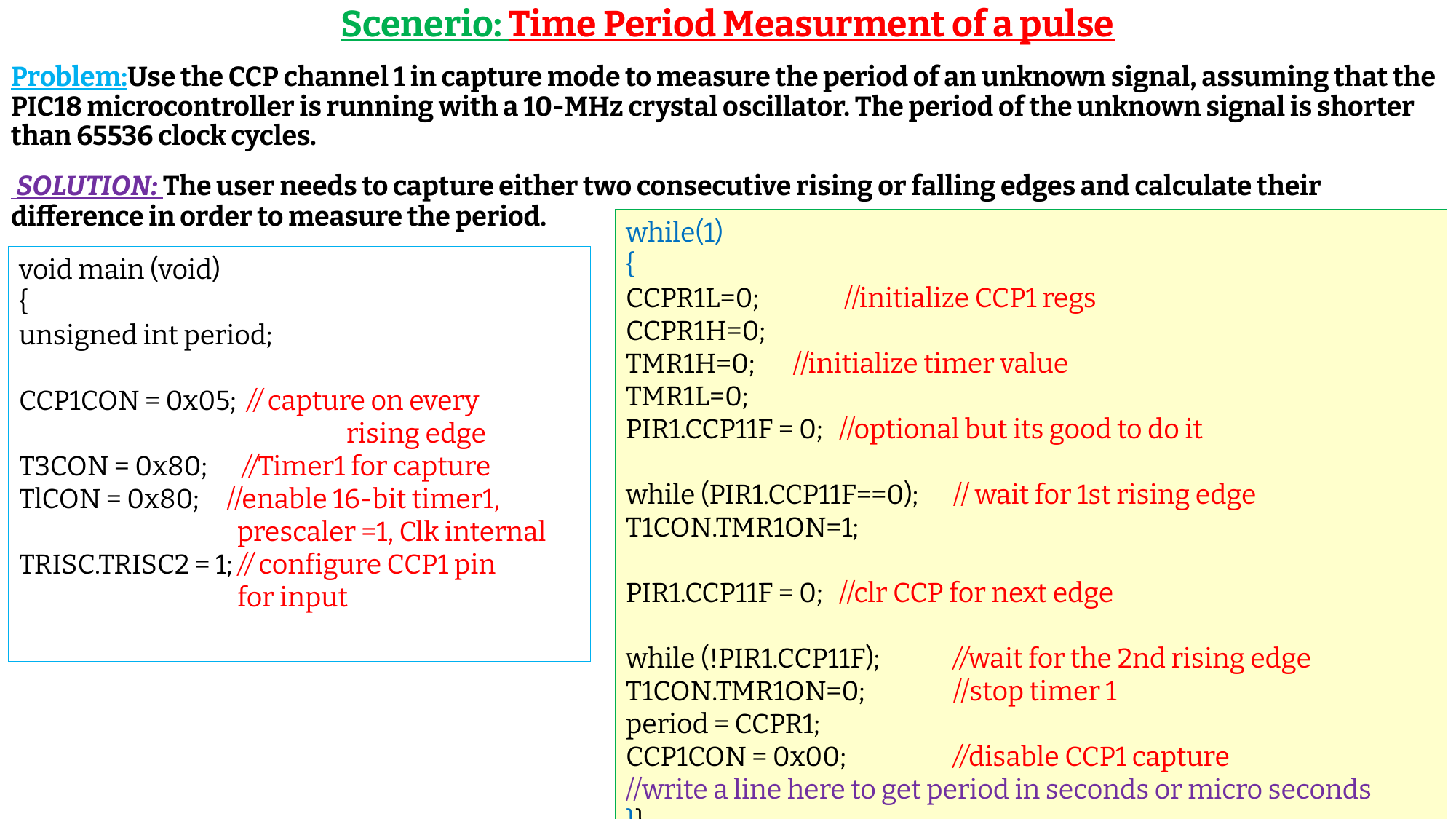

Scenerio: Time Period Measurment of a pulse
Problem:Use the CCP channel 1 in capture mode to measure the period of an unknown signal, assuming that the PIC18 microcontroller is running with a 10-MHz crystal oscillator. The period of the unknown signal is shorter than 65536 clock cycles.
 SOLUTION: The user needs to capture either two consecutive rising or falling edges and calculate their difference in order to measure the period.

while(1)
{
CCPR1L=0; 	//initialize CCP1 regs
CCPR1H=0;
TMR1H=0;       //initialize timer value
TMR1L=0;
PIR1.CCP11F = 0;   //optional but its good to do it

while (PIR1.CCP11F==0); 	// wait for 1st rising edge
T1CON.TMR1ON=1;

PIR1.CCP11F = 0;   //clr CCP for next edge

while (!PIR1.CCP11F); 	//wait for the 2nd rising edge
T1CON.TMR1ON=0;	//stop timer 1
period = CCPR1;
CCP1CON = 0x00; 	//disable CCP1 capture
//write a line here to get period in seconds or micro seconds
}}
void main (void)
{
unsigned int period;

CCP1CON = 0x05;  // capture on every 				rising edge
T3CON = 0x80;	 //Timer1 for capture
TlCON = 0x80;     //enable 16-bit timer1, 			prescaler =1, Clk internal
TRISC.TRISC2 = 1; // configure CCP1 pin 			for input